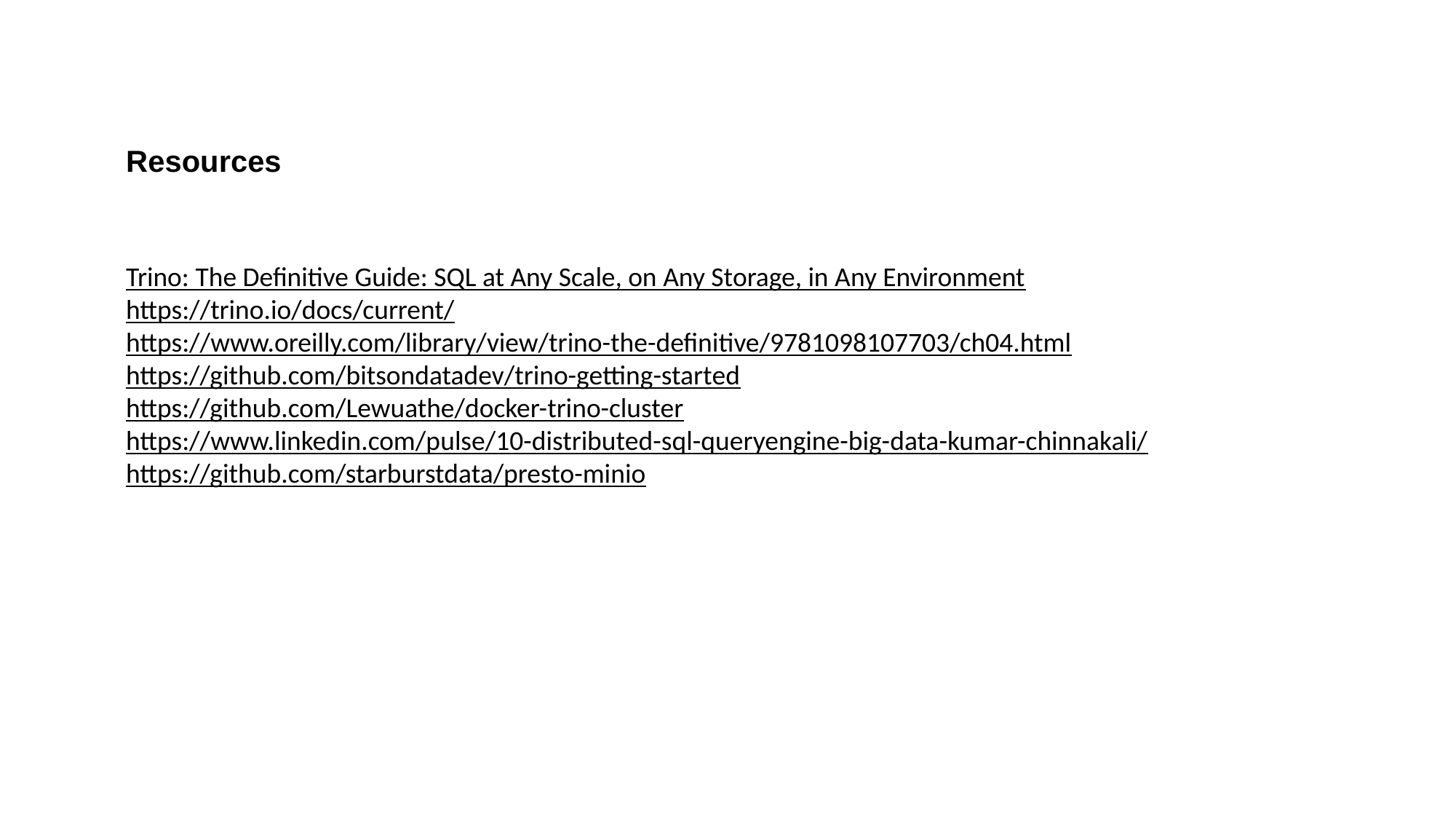

Resources
Trino: The Definitive Guide: SQL at Any Scale, on Any Storage, in Any Environment
https://trino.io/docs/current/
https://www.oreilly.com/library/view/trino-the-definitive/9781098107703/ch04.html
https://github.com/bitsondatadev/trino-getting-started
https://github.com/Lewuathe/docker-trino-cluster
https://www.linkedin.com/pulse/10-distributed-sql-queryengine-big-data-kumar-chinnakali/
https://github.com/starburstdata/presto-minio